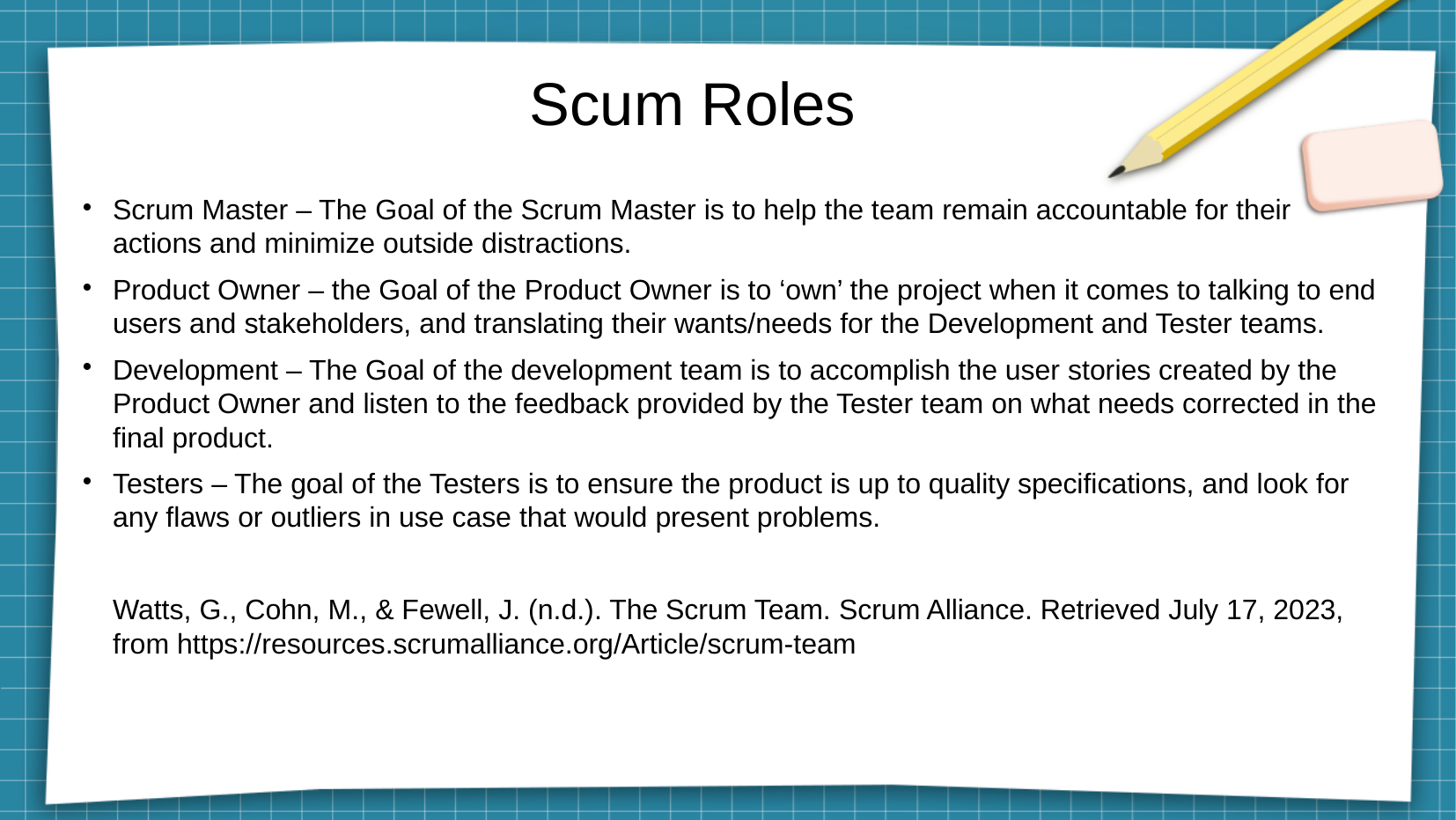

# Scum Roles
Scrum Master – The Goal of the Scrum Master is to help the team remain accountable for their actions and minimize outside distractions.
Product Owner – the Goal of the Product Owner is to ‘own’ the project when it comes to talking to end users and stakeholders, and translating their wants/needs for the Development and Tester teams.
Development – The Goal of the development team is to accomplish the user stories created by the Product Owner and listen to the feedback provided by the Tester team on what needs corrected in the final product.
Testers – The goal of the Testers is to ensure the product is up to quality specifications, and look for any flaws or outliers in use case that would present problems.

Watts, G., Cohn, M., & Fewell, J. (n.d.). The Scrum Team. Scrum Alliance. Retrieved July 17, 2023, from https://resources.scrumalliance.org/Article/scrum-team